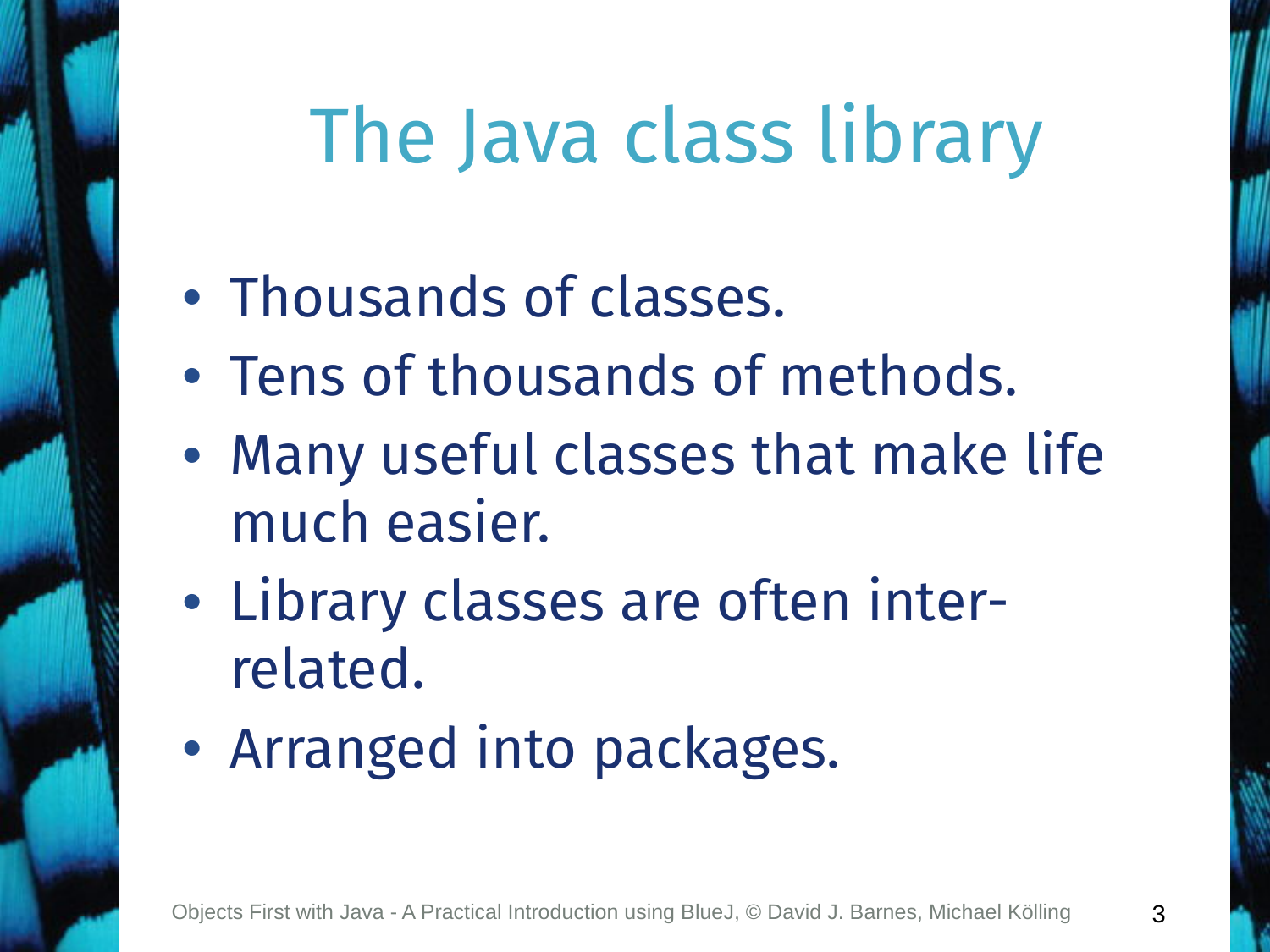

# The Java class library
Thousands of classes.
Tens of thousands of methods.
Many useful classes that make life much easier.
Library classes are often inter-related.
Arranged into packages.
Objects First with Java - A Practical Introduction using BlueJ, © David J. Barnes, Michael Kölling